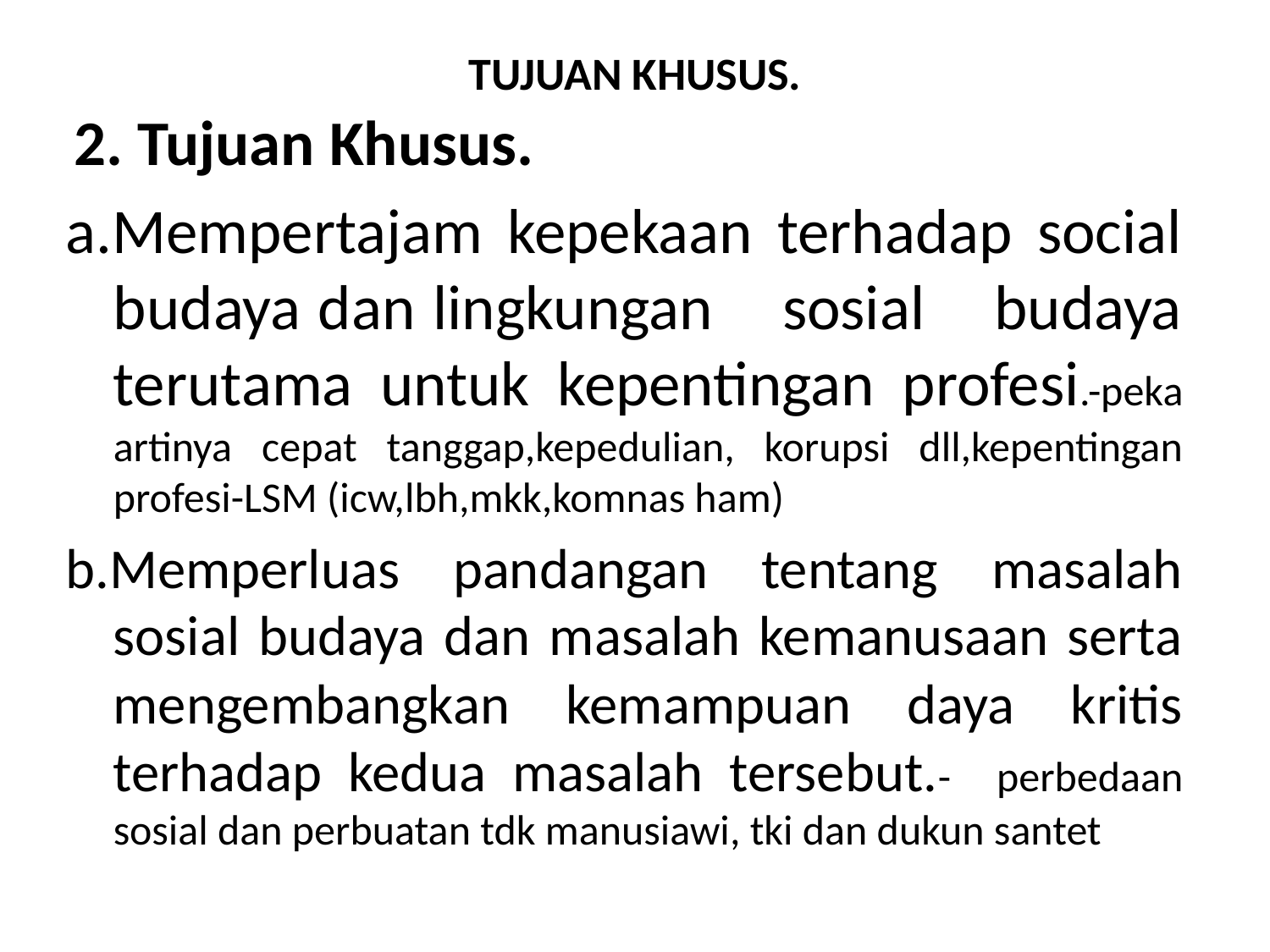

# TUJUAN KHUSUS.
 2. Tujuan Khusus.
a.Mempertajam kepekaan terhadap social budaya dan lingkungan    sosial    budaya terutama untuk kepentingan profesi.-peka artinya cepat tanggap,kepedulian, korupsi dll,kepentingan profesi-LSM (icw,lbh,mkk,komnas ham)
b.Memperluas pandangan tentang masalah sosial budaya dan masalah kemanusaan serta mengembangkan kemampuan daya kritis terhadap kedua masalah tersebut.-  perbedaan sosial dan perbuatan tdk manusiawi, tki dan dukun santet